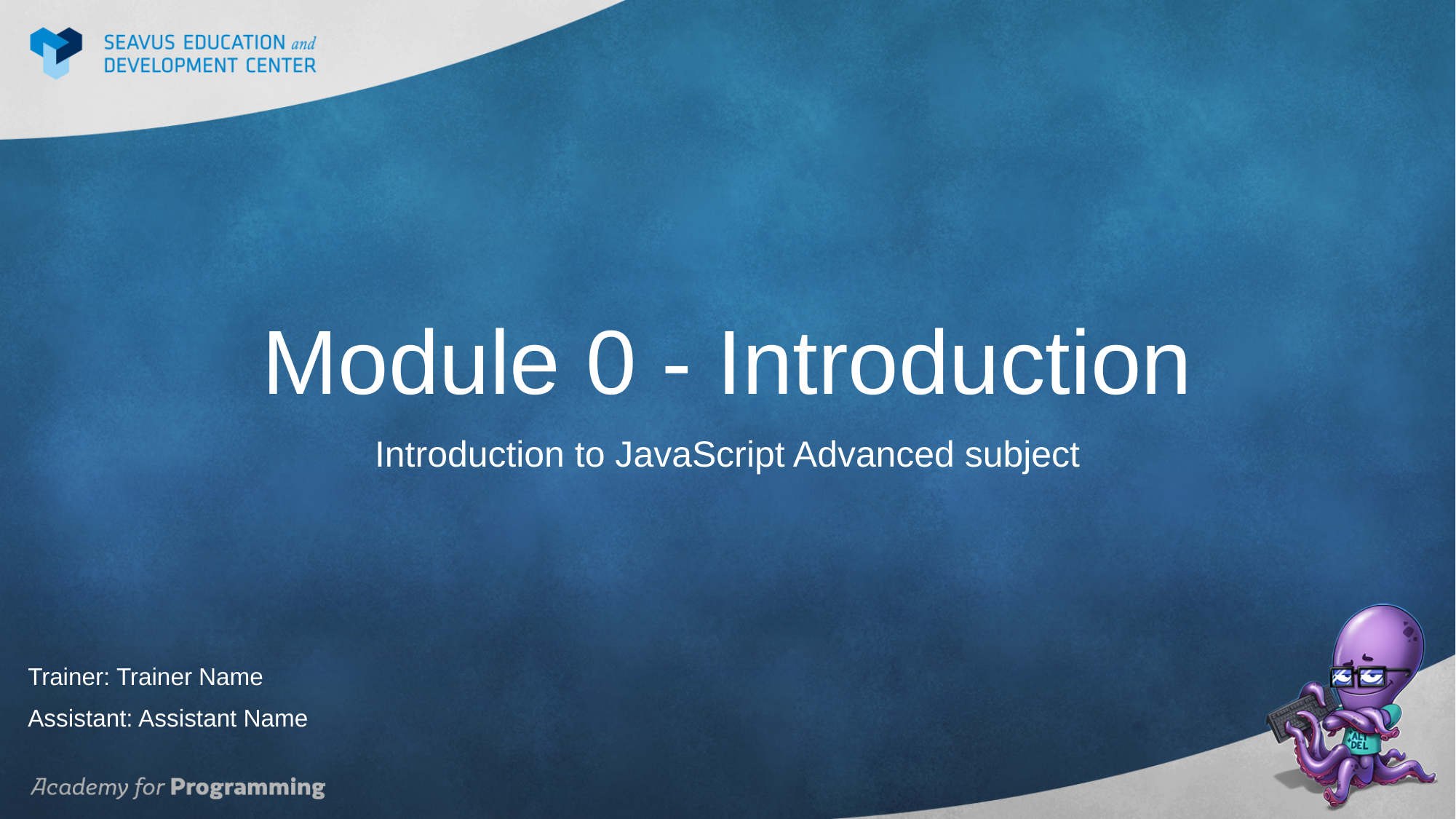

# Module 0 - Introduction
Introduction to JavaScript Advanced subject
Trainer: Trainer Name
Assistant: Assistant Name